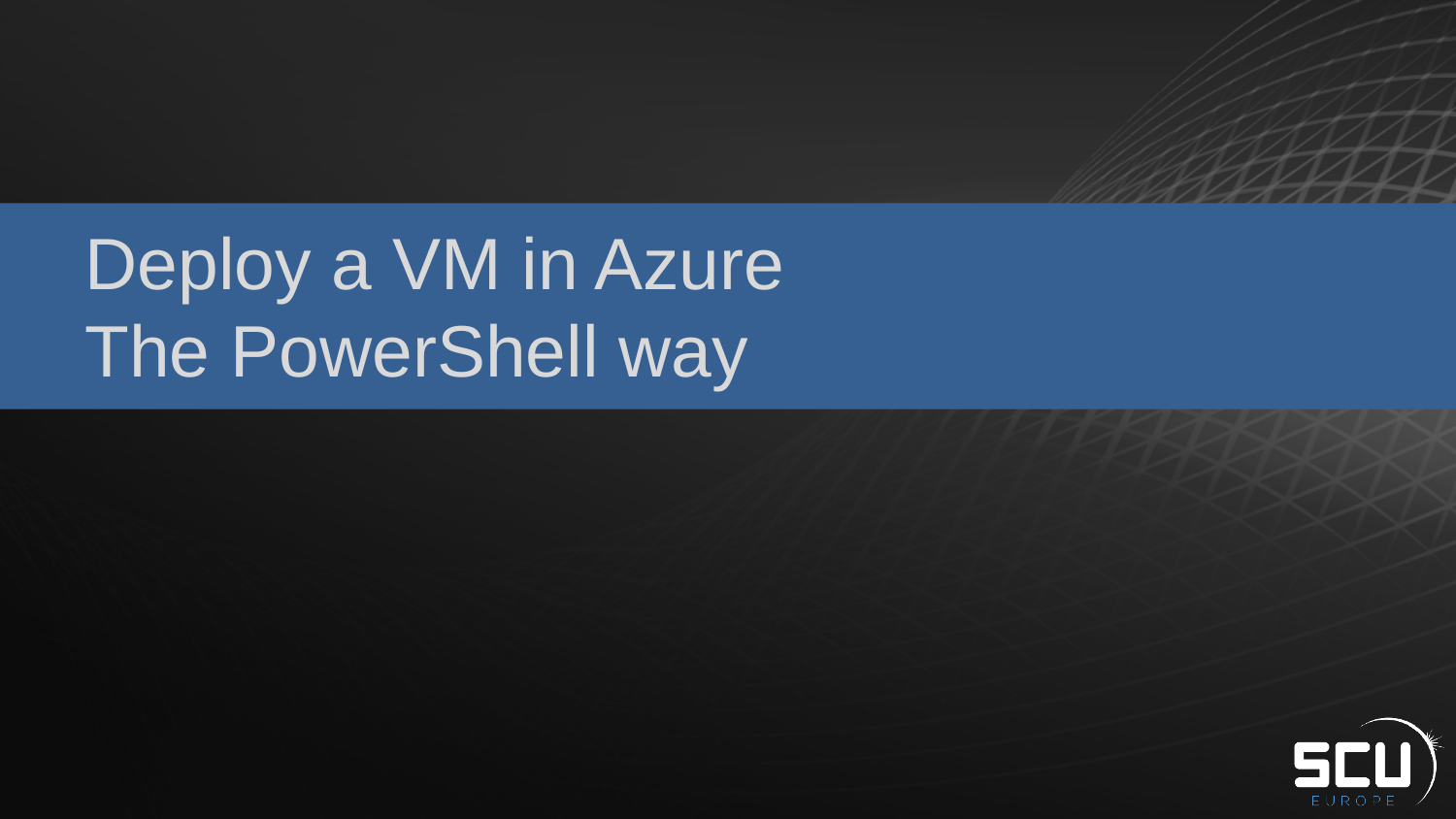

# Deploy a VM in Azure The PowerShell way